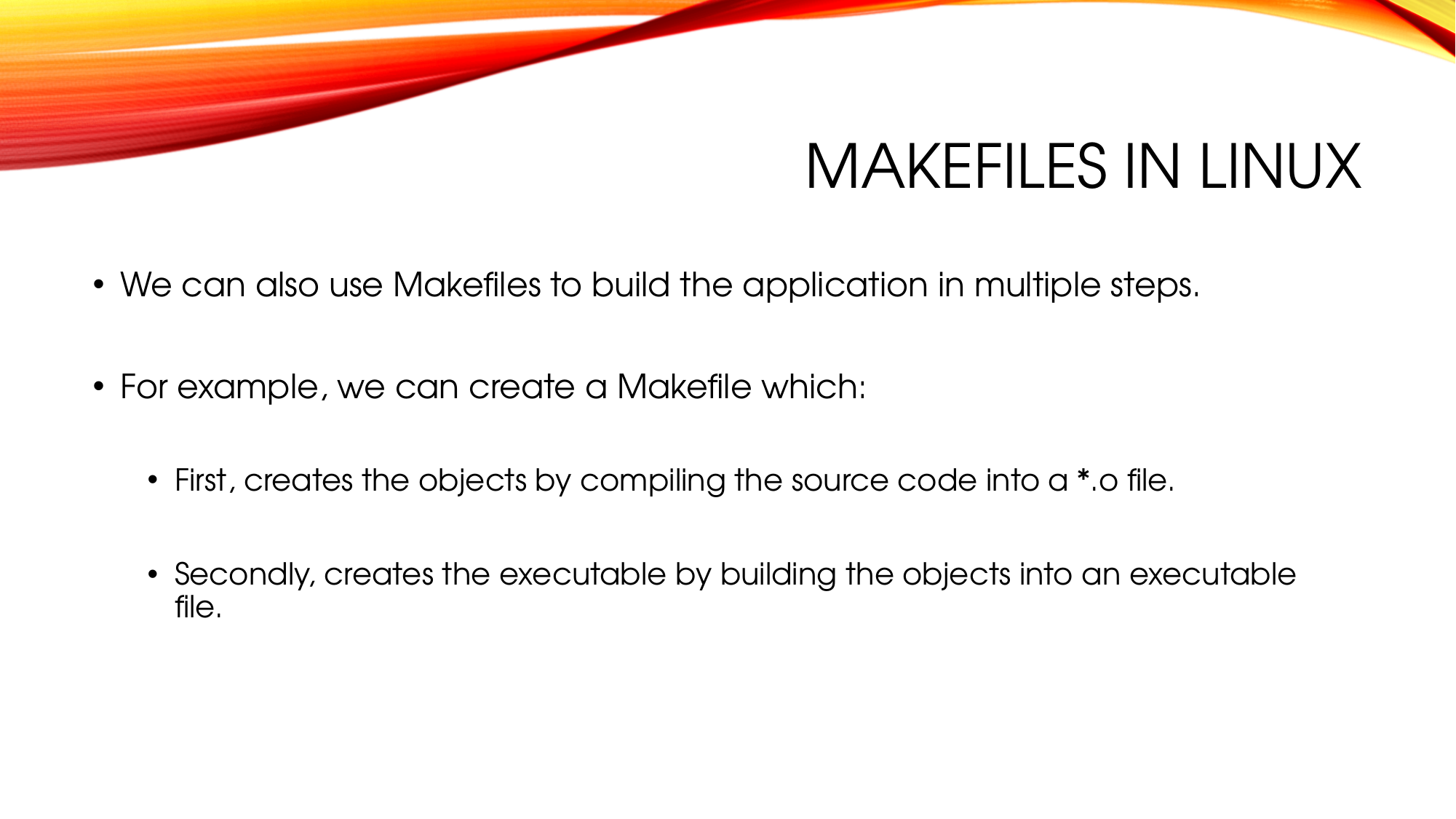

# MAKEFILES IN LINUX
We can also use Makefiles to build the application in multiple steps.

For example, we can create a Makefile which:

First, creates the objects by compiling the source code into a *.o file.

Secondly, creates the executable by building the objects into an executable file.